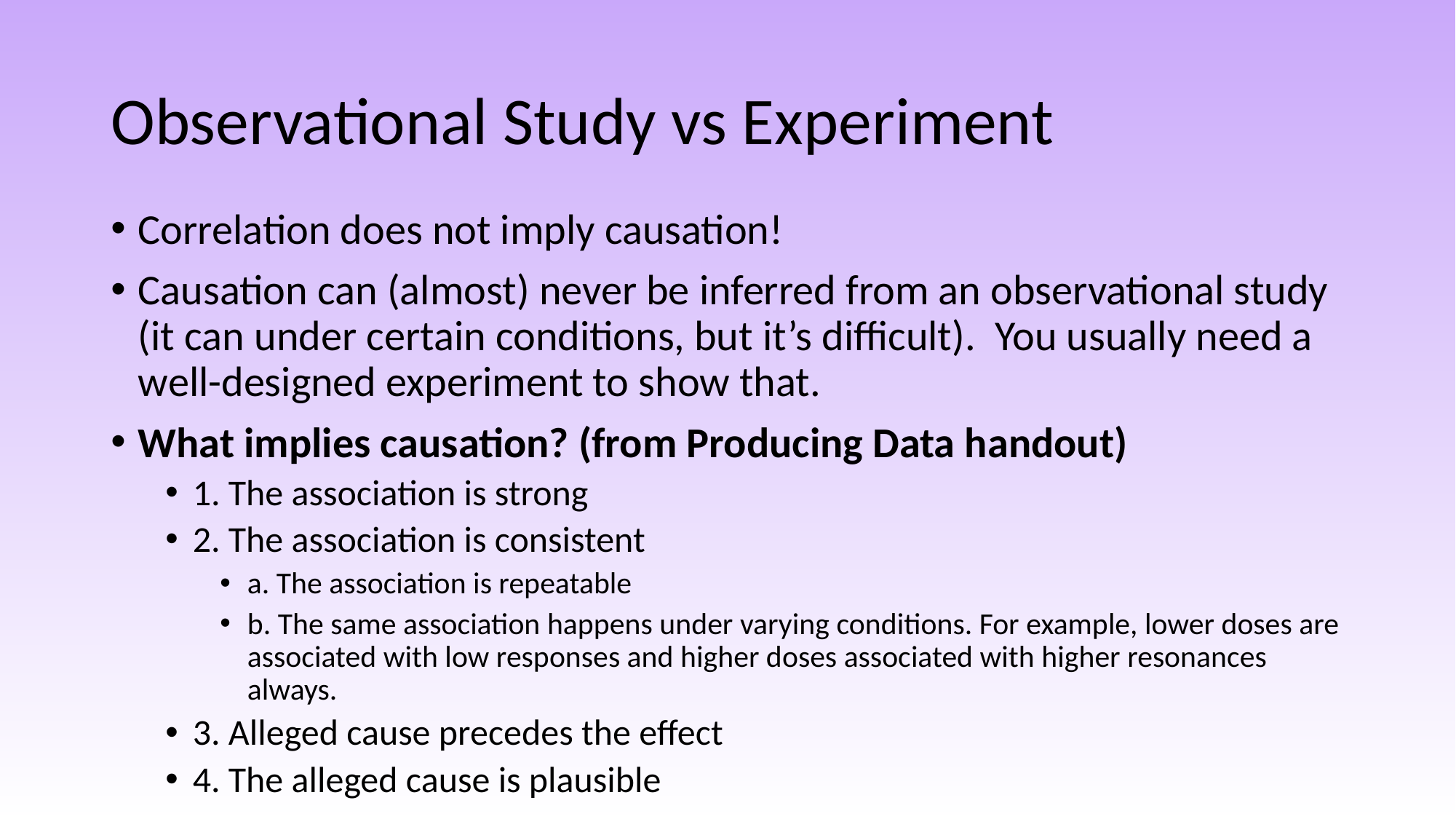

# Observational Study vs Experiment
Correlation does not imply causation!
Causation can (almost) never be inferred from an observational study (it can under certain conditions, but it’s difficult).  You usually need a well-designed experiment to show that.
What implies causation? (from Producing Data handout)
1. The association is strong
2. The association is consistent
a. The association is repeatable
b. The same association happens under varying conditions. For example, lower doses are associated with low responses and higher doses associated with higher resonances always.
3. Alleged cause precedes the effect
4. The alleged cause is plausible